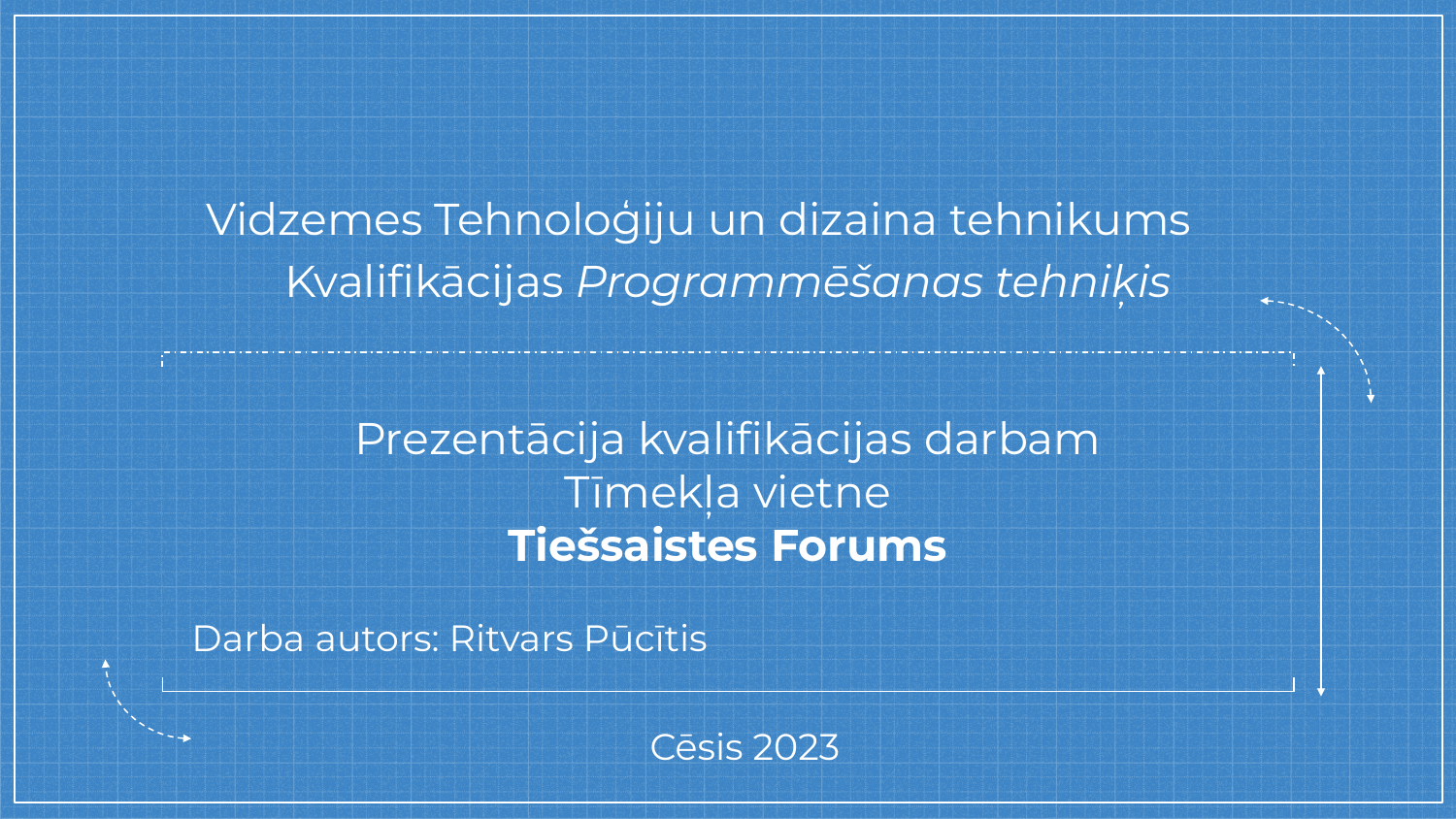

Vidzemes Tehnoloģiju un dizaina tehnikums
Kvalifikācijas Programmēšanas tehniķis
# Prezentācija kvalifikācijas darbam
Tīmekļa vietne
Tiešsaistes Forums
Darba autors: Ritvars Pūcītis

Cēsis 2023